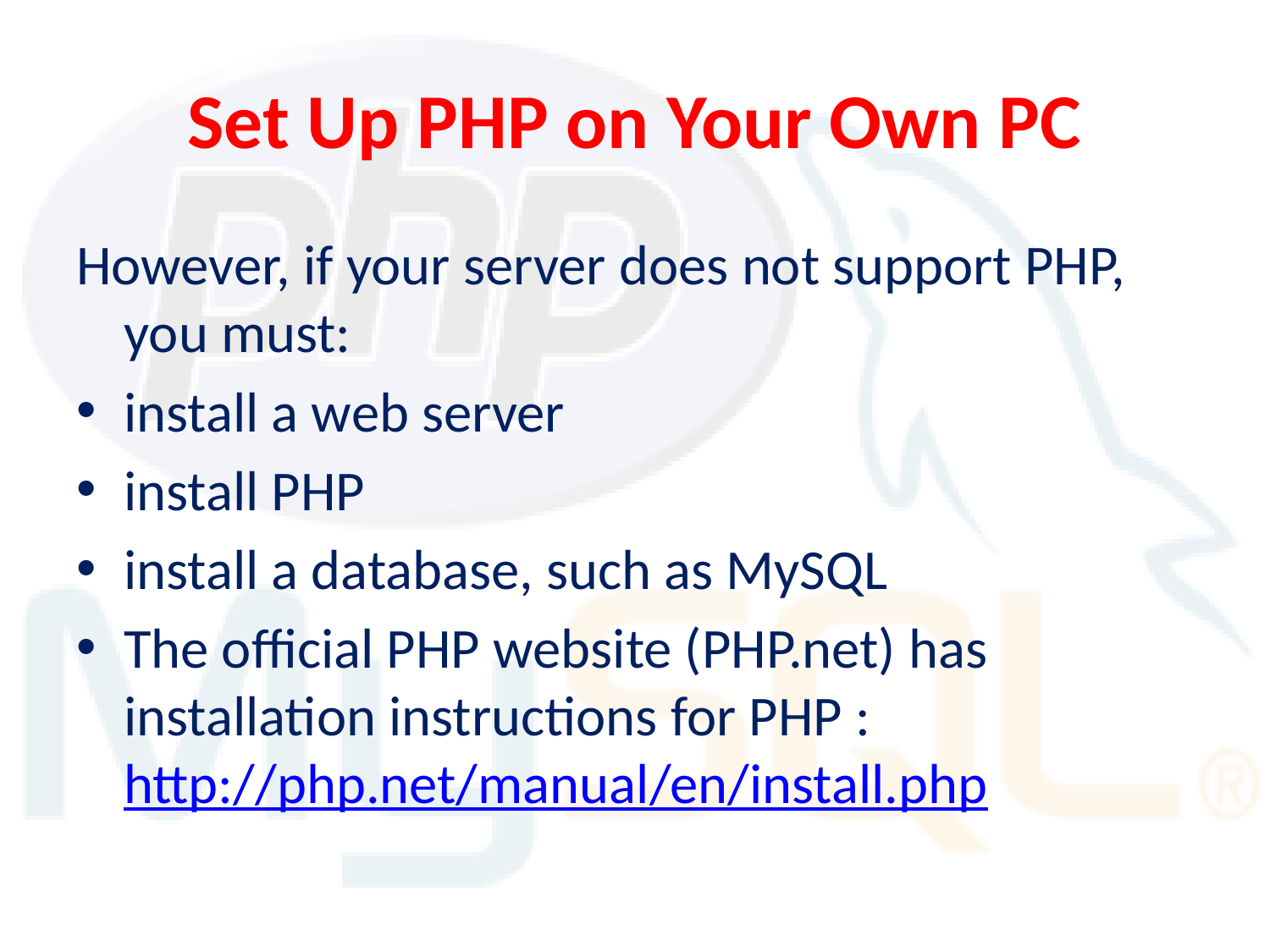

# Set Up PHP on Your Own PC
However, if your server does not support PHP,  you must:
install a web server
install PHP
install a database, such as MySQL
The official PHP website (PHP.net) has installation instructions for PHP :http://php.net/manual/en/install.php